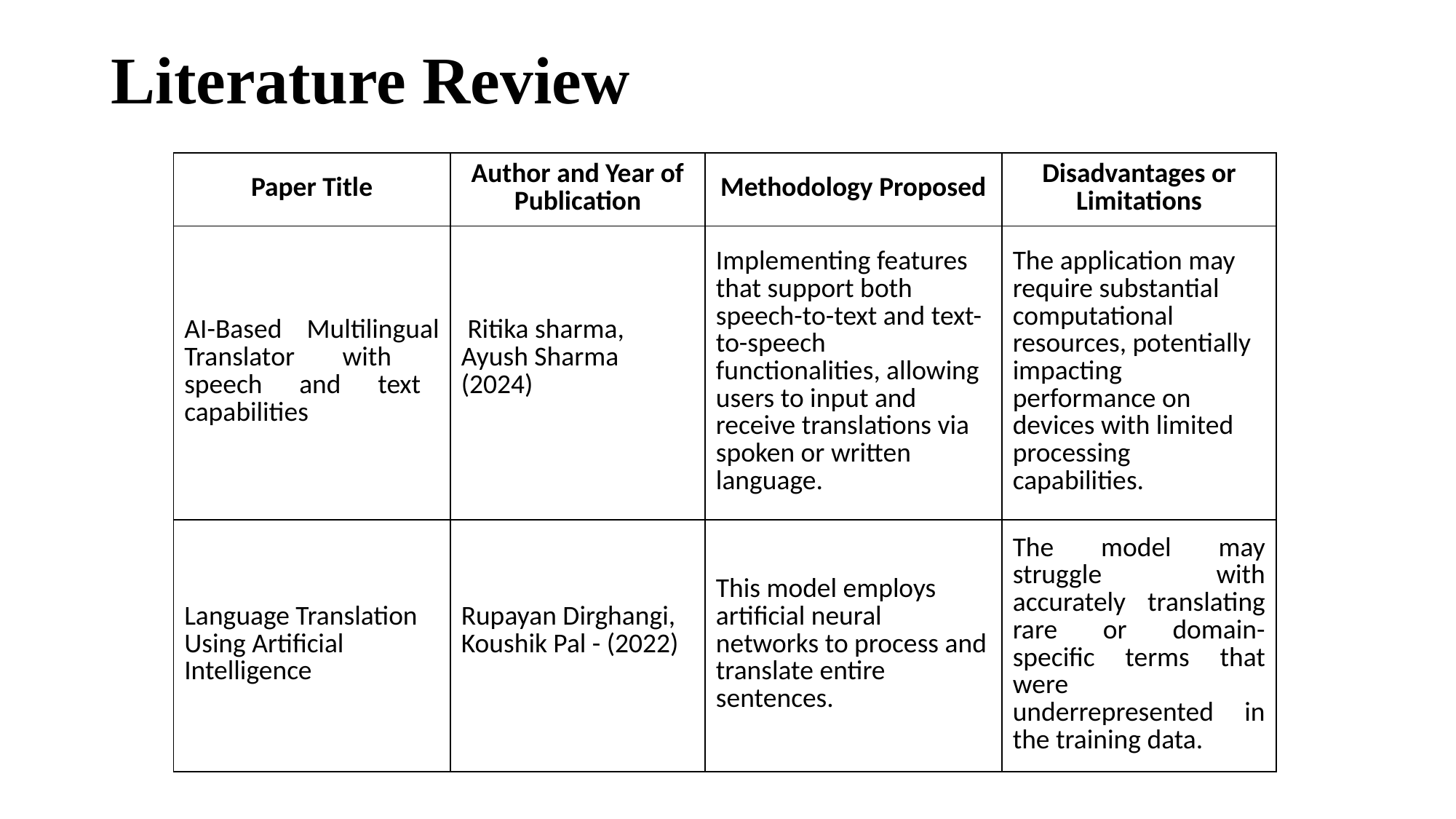

# Literature Review
| Paper Title | Author and Year of Publication | Methodology Proposed | Disadvantages or Limitations |
| --- | --- | --- | --- |
| AI-Based Multilingual Translator with speech and text capabilities | Ritika sharma, Ayush Sharma (2024) | Implementing features that support both speech-to-text and text-to-speech functionalities, allowing users to input and receive translations via spoken or written language. | The application may require substantial computational resources, potentially impacting performance on devices with limited processing capabilities. |
| Language Translation Using Artificial Intelligence | Rupayan Dirghangi, Koushik Pal - (2022) | This model employs artificial neural networks to process and translate entire sentences. | The model may struggle with accurately translating rare or domain-specific terms that were underrepresented in the training data. |